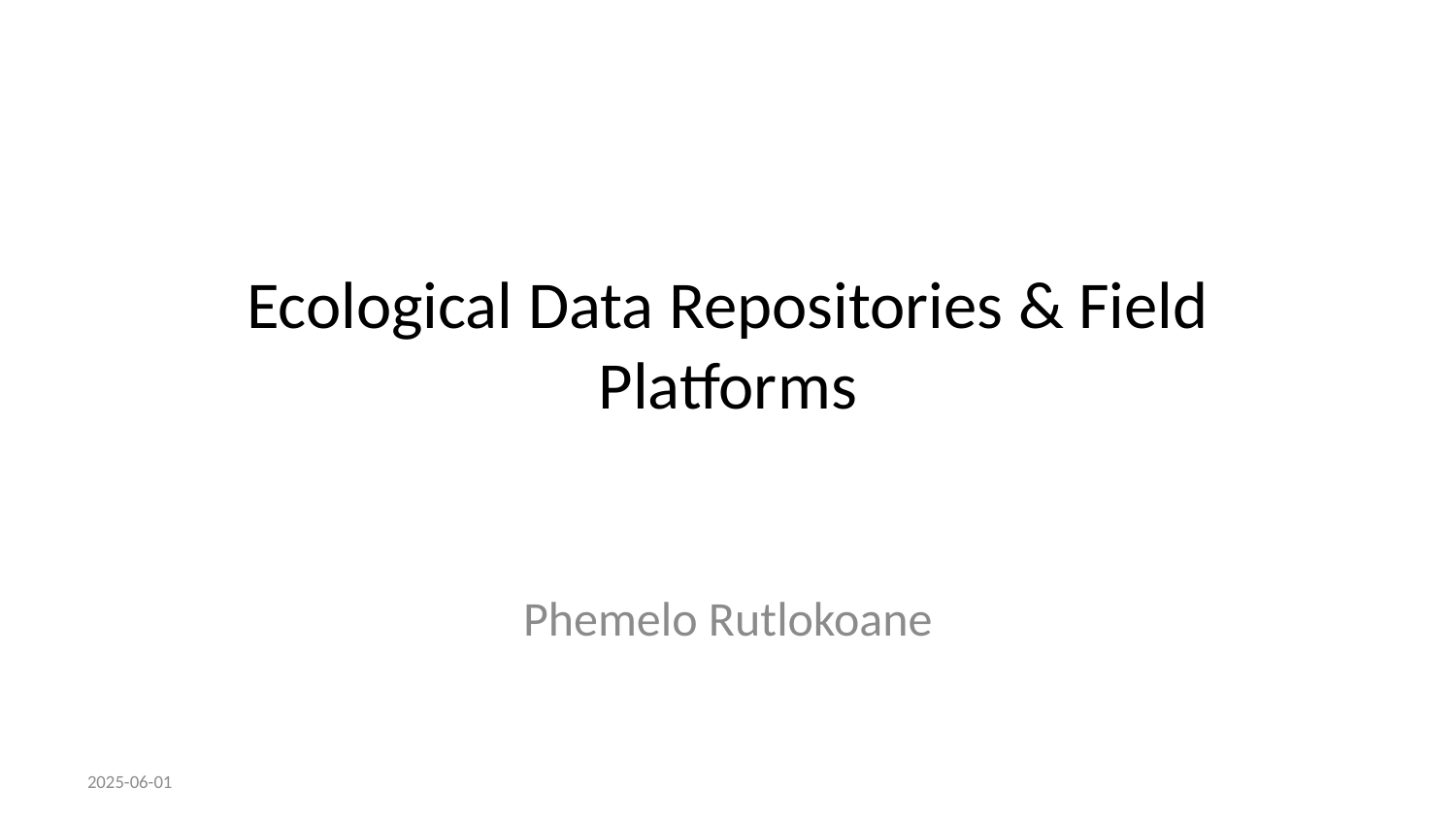

# Ecological Data Repositories & Field Platforms
Phemelo Rutlokoane
2025-06-01